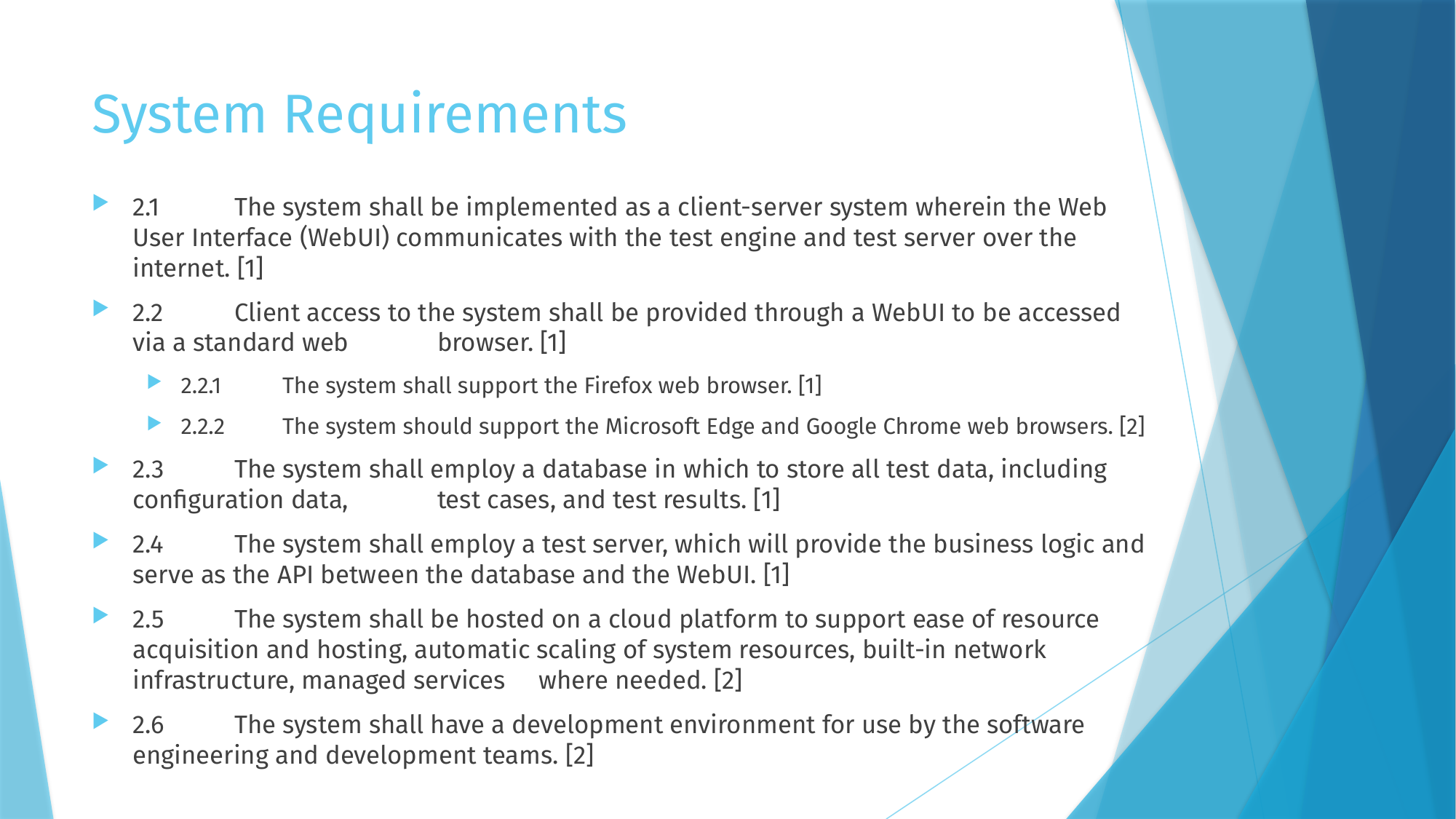

# System Requirements
2.1	The system shall be implemented as a client-server system wherein the Web User Interface (WebUI) communicates with the test engine and test server over the internet. [1]
2.2	Client access to the system shall be provided through a WebUI to be accessed via a standard web 	browser. [1]
2.2.1	The system shall support the Firefox web browser. [1]
2.2.2	The system should support the Microsoft Edge and Google Chrome web browsers. [2]
2.3	The system shall employ a database in which to store all test data, including configuration data, 	test cases, and test results. [1]
2.4	The system shall employ a test server, which will provide the business logic and serve as the API between the database and the WebUI. [1]
2.5	The system shall be hosted on a cloud platform to support ease of resource acquisition and hosting, automatic scaling of system resources, built-in network infrastructure, managed services	where needed. [2]
2.6	The system shall have a development environment for use by the software engineering and development teams. [2]